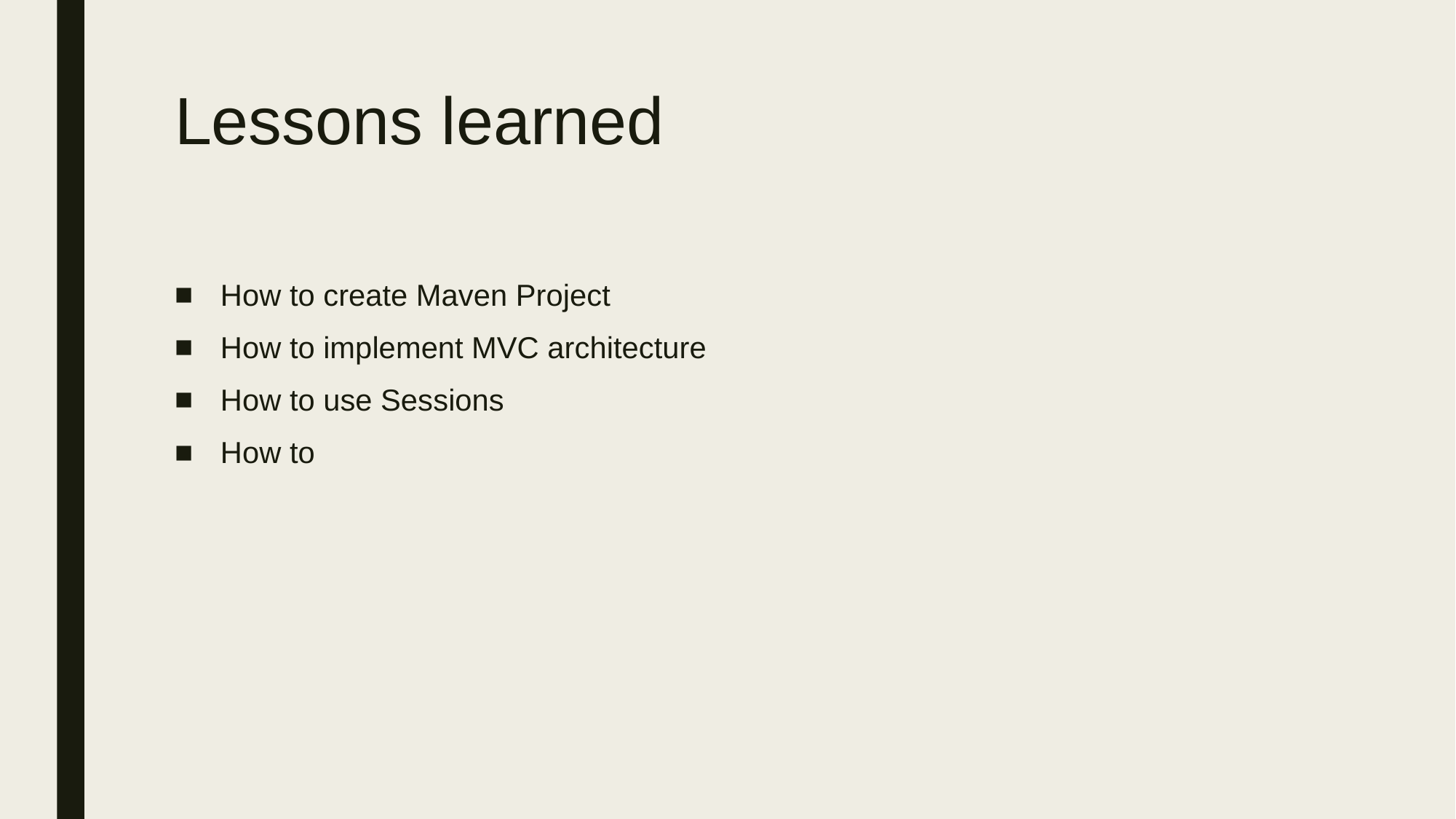

# Lessons learned
How to create Maven Project
How to implement MVC architecture
How to use Sessions
How to